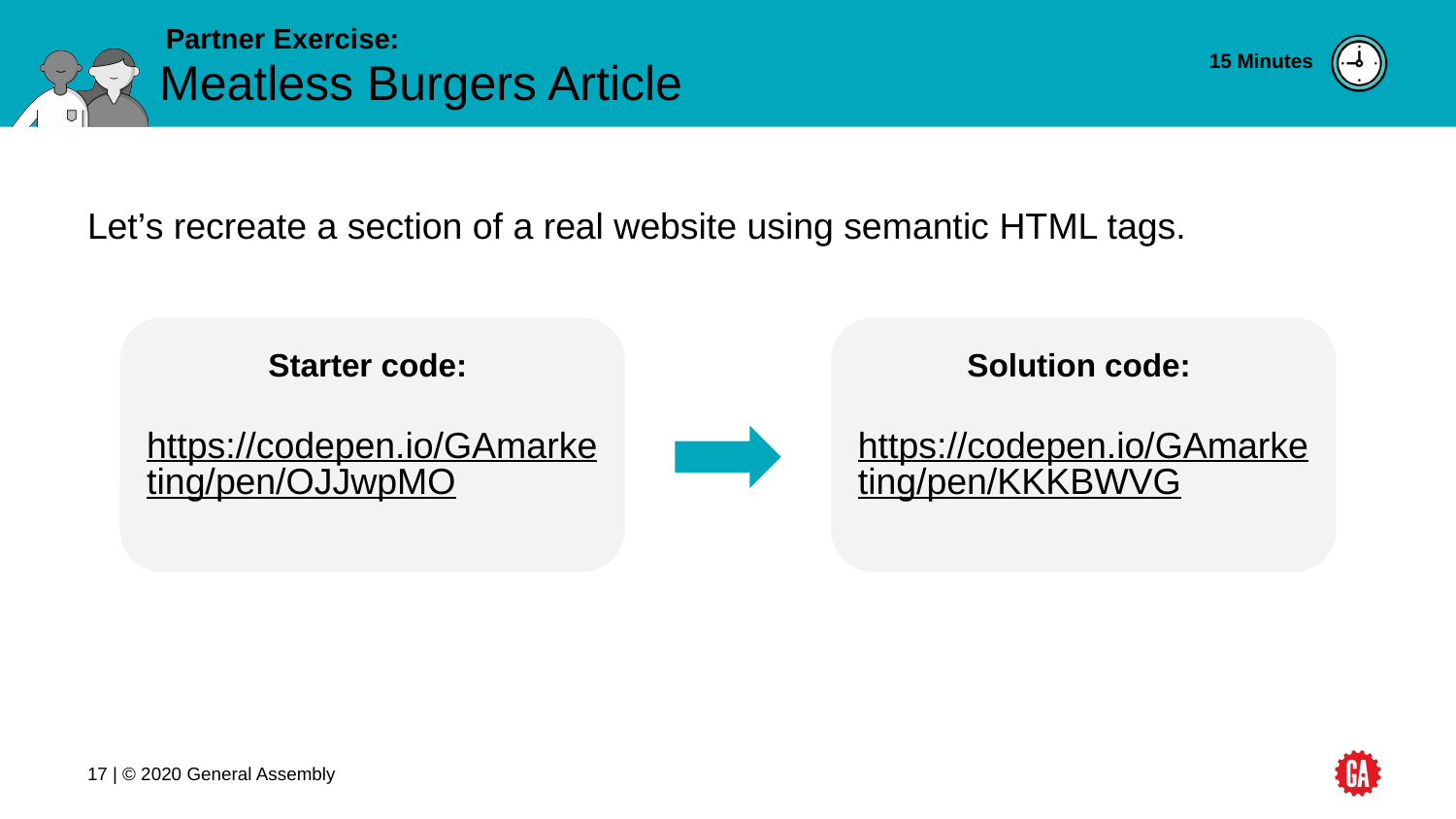

15 Minutes
# Meatless Burgers Article
Let’s recreate a section of a real website using semantic HTML tags.
Starter code:
https://codepen.io/GAmarketing/pen/OJJwpMO
Solution code:
https://codepen.io/GAmarketing/pen/KKKBWVG

17 | © 2020 General Assembly